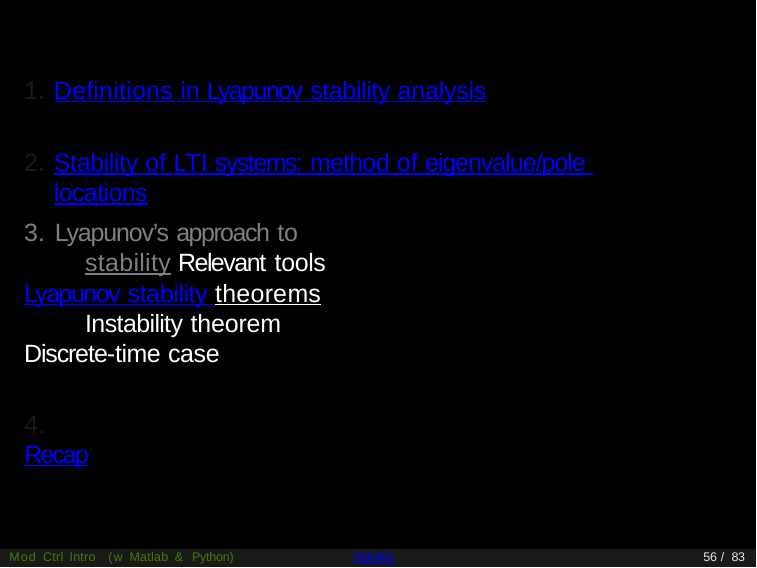

Definitions in Lyapunov stability analysis

Stability of LTI systems: method of eigenvalue/pole locations
3. Lyapunov’s approach to stability Relevant tools
Lyapunov stability theorems Instability theorem
Discrete-time case
4. Recap
Mod Ctrl Intro (w Matlab & Python)
Stability
56 / 83